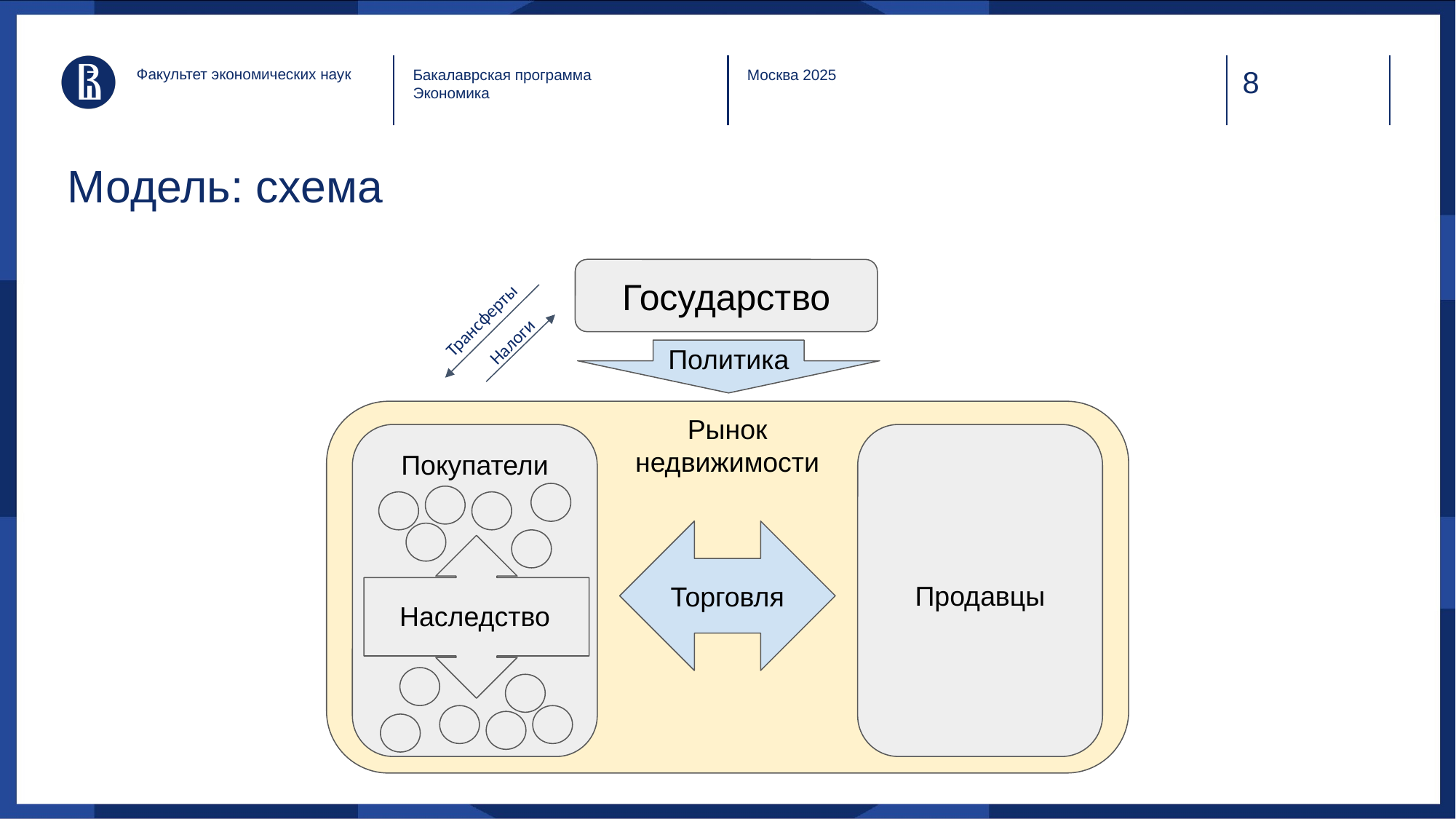

Факультет экономических наук

Бакалаврская программа
Экономика

Москва 2025

# Модель: схема
Государство
Трансферты
Налоги
Политика

Рынок недвижимости

Покупатели

Торговля

Продавцы
Наследство